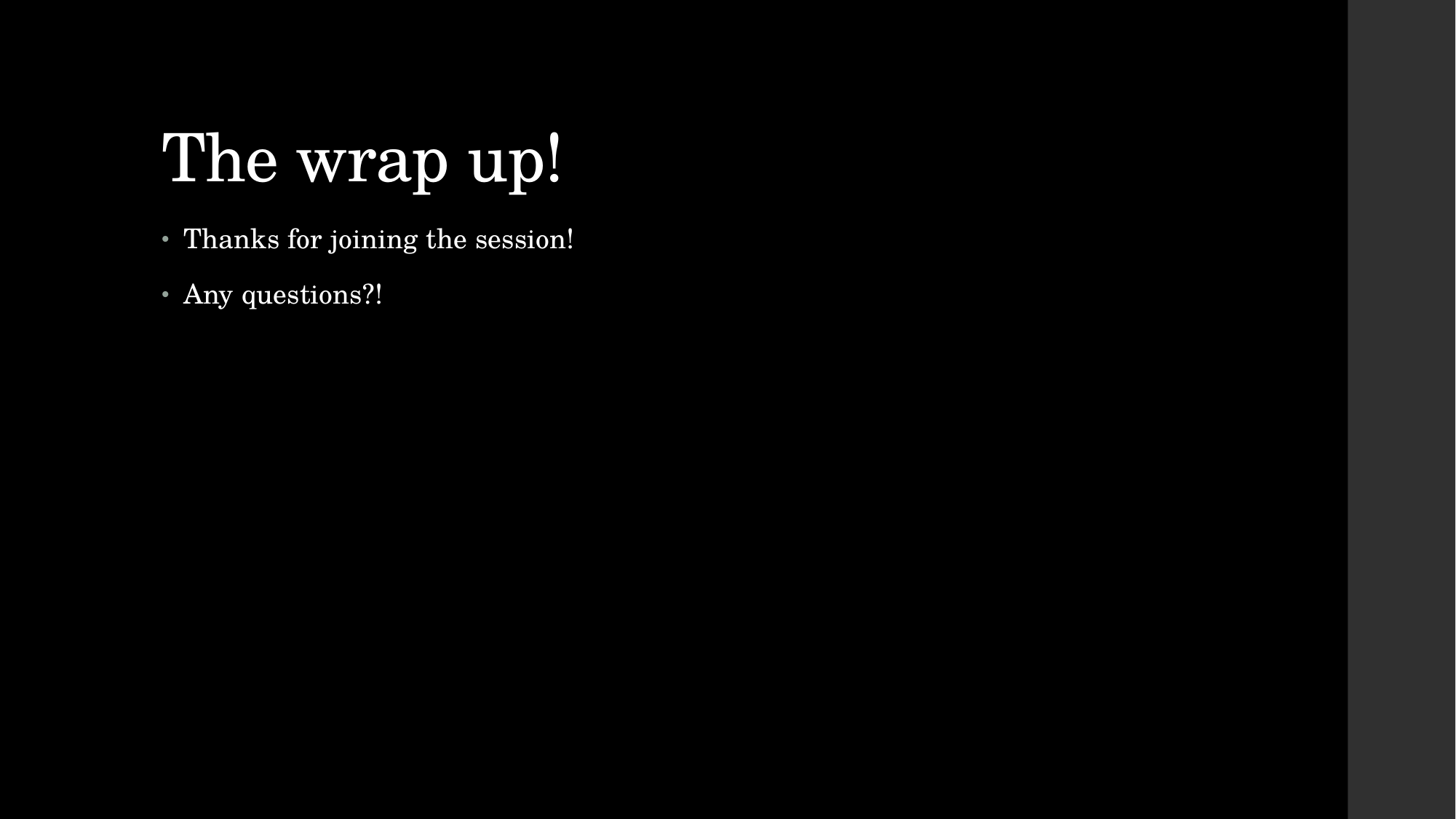

# The wrap up!
Thanks for joining the session!
Any questions?!